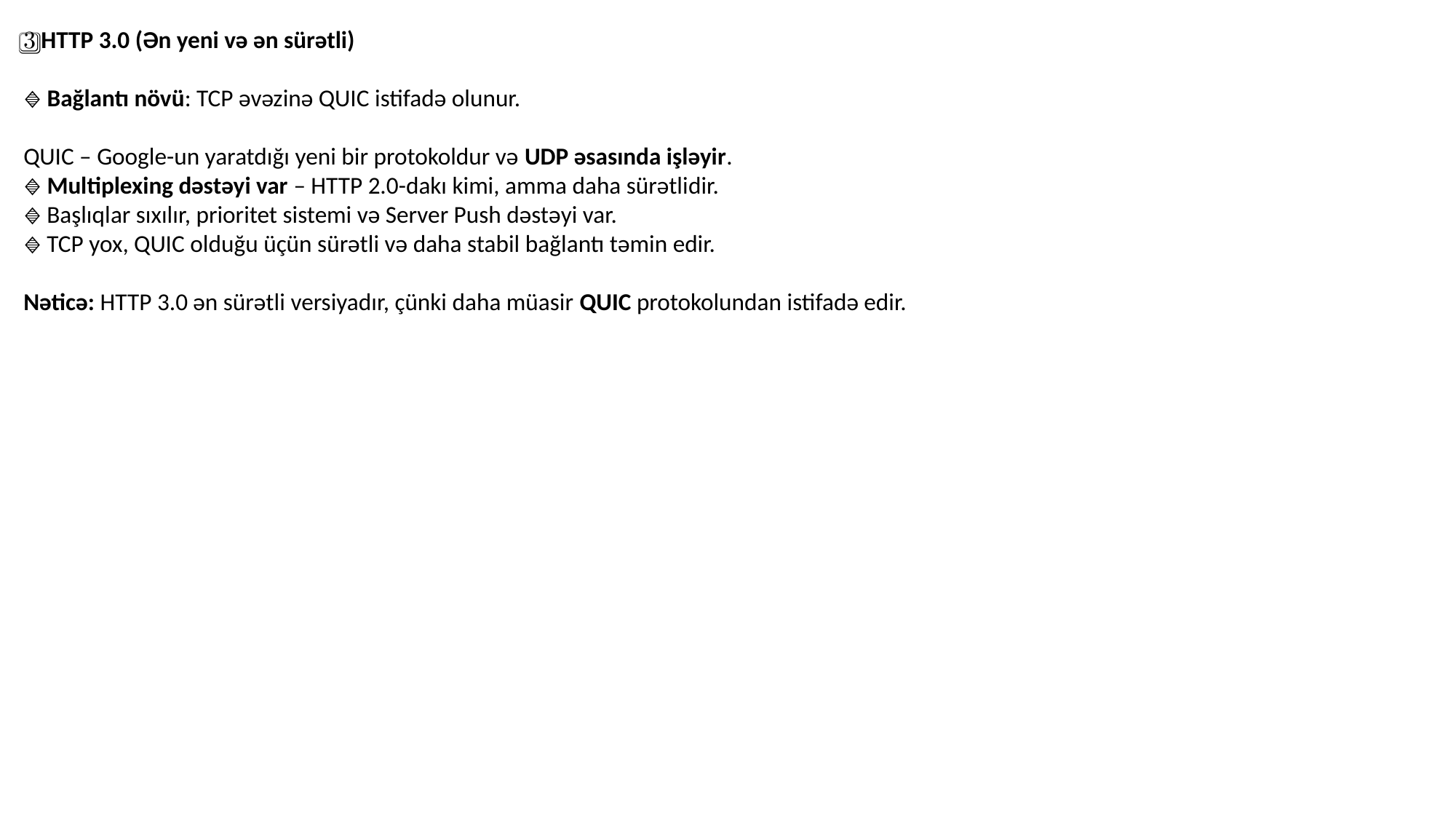

3️⃣ HTTP 3.0 (Ən yeni və ən sürətli)

🔹 Bağlantı növü: TCP əvəzinə QUIC istifadə olunur.

QUIC – Google-un yaratdığı yeni bir protokoldur və UDP əsasında işləyir.
🔹 Multiplexing dəstəyi var – HTTP 2.0-dakı kimi, amma daha sürətlidir.
🔹 Başlıqlar sıxılır, prioritet sistemi və Server Push dəstəyi var.
🔹 TCP yox, QUIC olduğu üçün sürətli və daha stabil bağlantı təmin edir.

Nəticə: HTTP 3.0 ən sürətli versiyadır, çünki daha müasir QUIC protokolundan istifadə edir.